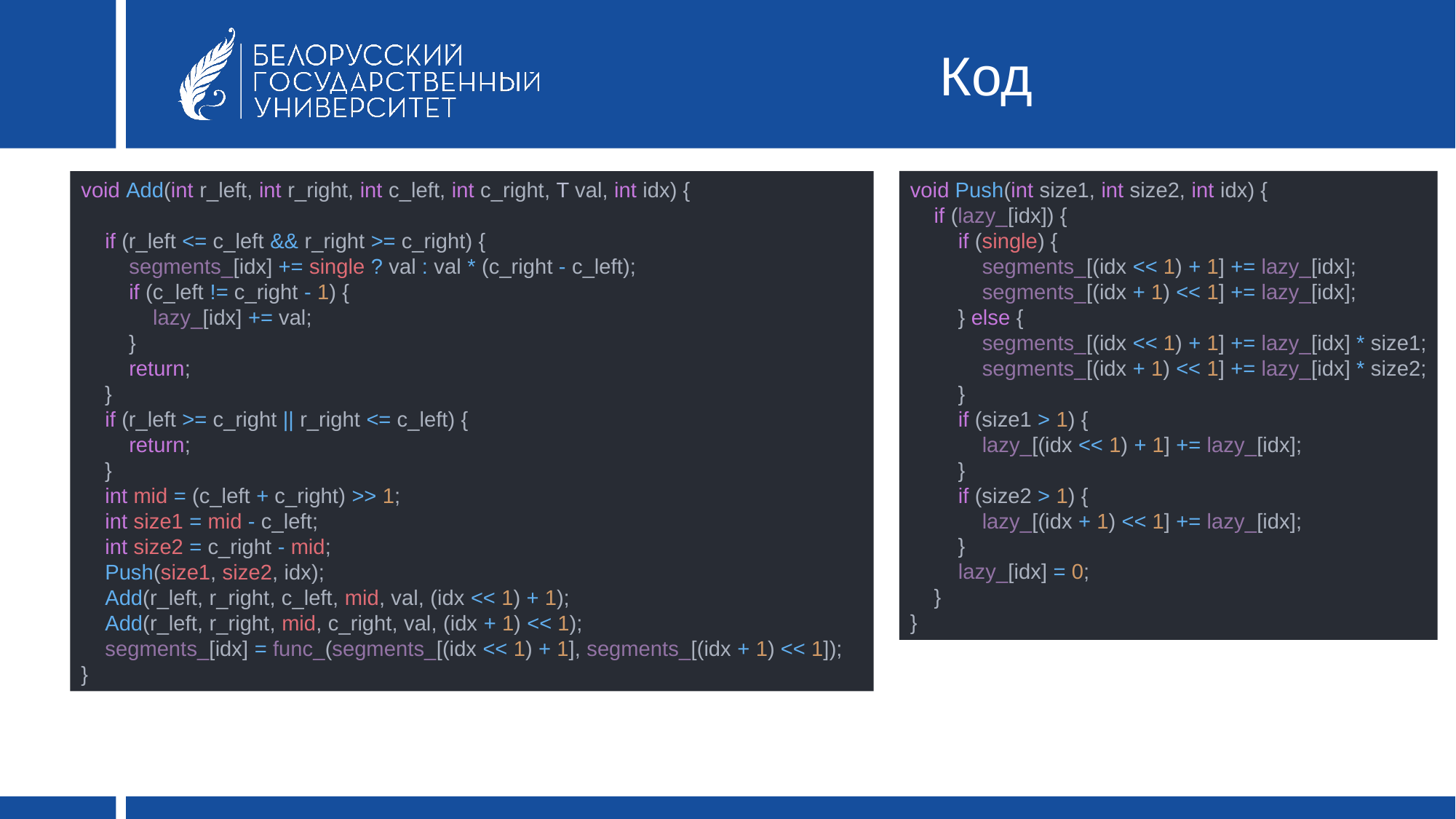

# Код
void Add(int r_left, int r_right, int c_left, int c_right, T val, int idx) {
    if (r_left <= c_left && r_right >= c_right) {
        segments_[idx] += single ? val : val * (c_right - c_left);
        if (c_left != c_right - 1) {
            lazy_[idx] += val;
        }
        return;
    }
    if (r_left >= c_right || r_right <= c_left) {
        return;
    }
    int mid = (c_left + c_right) >> 1;
    int size1 = mid - c_left;
    int size2 = c_right - mid;
    Push(size1, size2, idx);
    Add(r_left, r_right, c_left, mid, val, (idx << 1) + 1);
    Add(r_left, r_right, mid, c_right, val, (idx + 1) << 1);
    segments_[idx] = func_(segments_[(idx << 1) + 1], segments_[(idx + 1) << 1]);
}
void Push(int size1, int size2, int idx) {
    if (lazy_[idx]) {
        if (single) {
            segments_[(idx << 1) + 1] += lazy_[idx];
            segments_[(idx + 1) << 1] += lazy_[idx];
        } else {
            segments_[(idx << 1) + 1] += lazy_[idx] * size1;
            segments_[(idx + 1) << 1] += lazy_[idx] * size2;
        }
        if (size1 > 1) {
            lazy_[(idx << 1) + 1] += lazy_[idx];
        }
        if (size2 > 1) {
            lazy_[(idx + 1) << 1] += lazy_[idx];
        }
        lazy_[idx] = 0;
    }
}